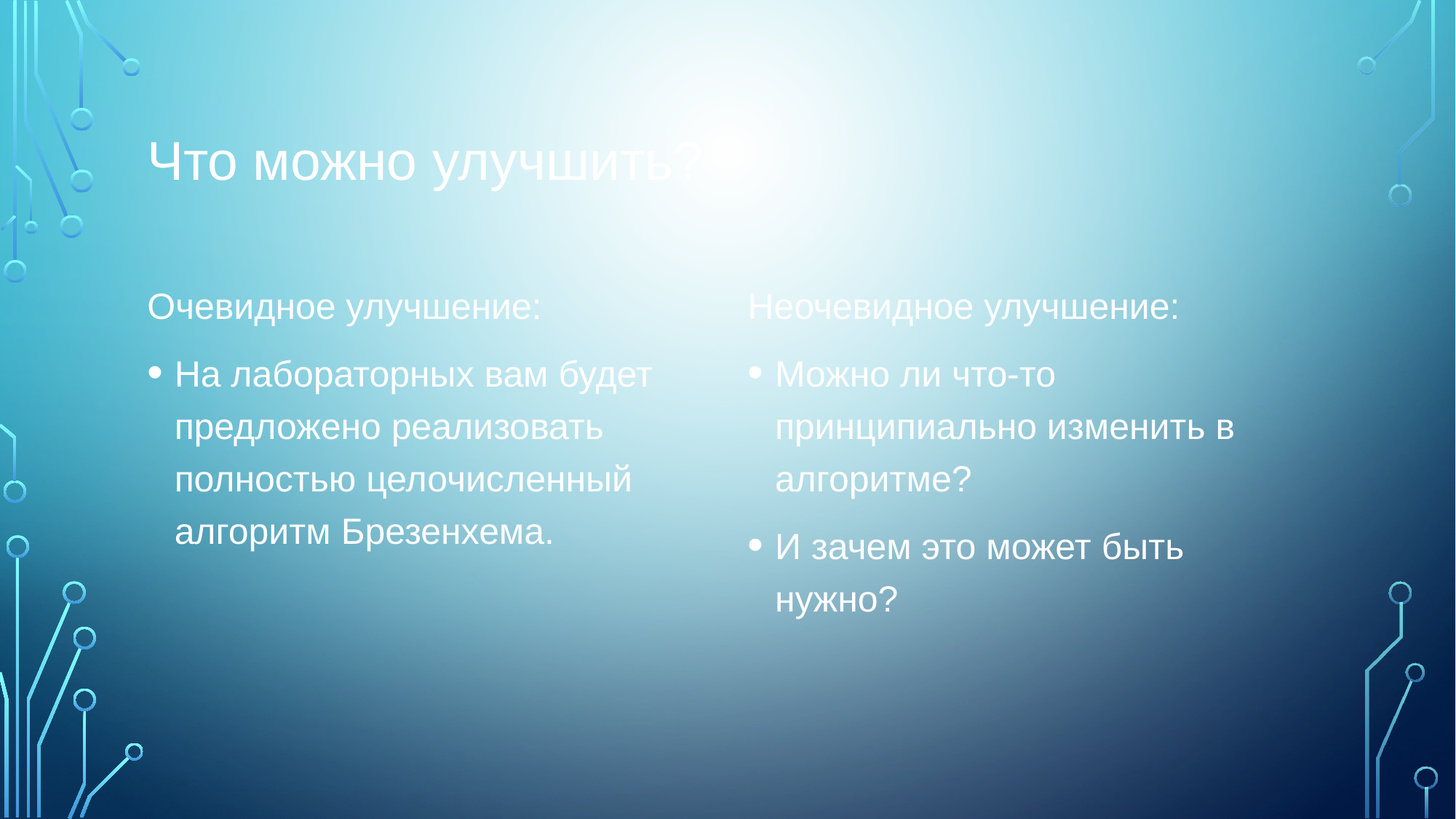

# Что можно улучшить?
Очевидное улучшение:
На лабораторных вам будет предложено реализовать полностью целочисленный алгоритм Брезенхема.
Неочевидное улучшение:
Можно ли что-то принципиально изменить в алгоритме?
И зачем это может быть нужно?